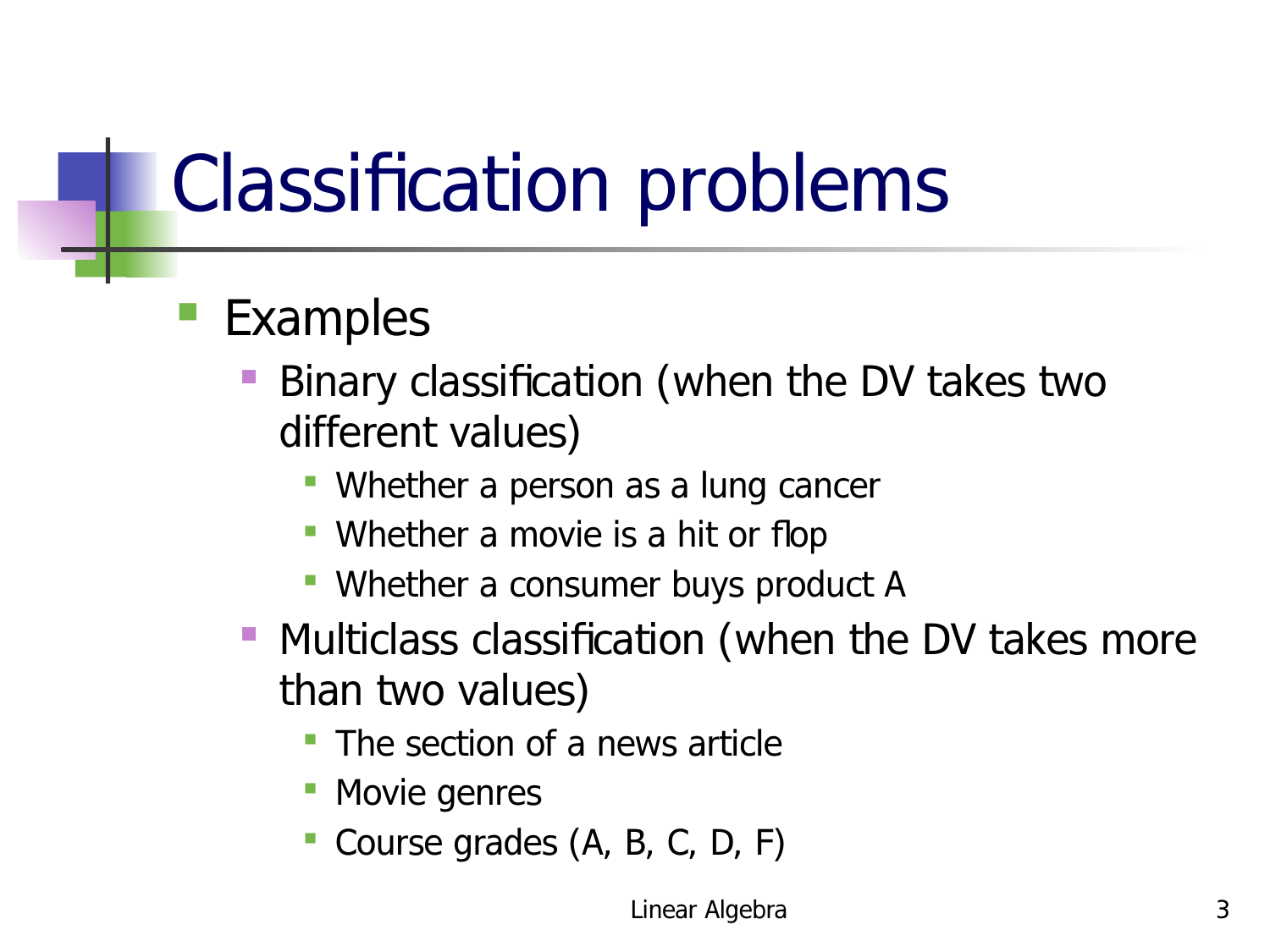

# Classification problems
Examples
Binary classification (when the DV takes two different values)
Whether a person as a lung cancer
Whether a movie is a hit or flop
Whether a consumer buys product A
Multiclass classification (when the DV takes more than two values)
The section of a news article
Movie genres
Course grades (A, B, C, D, F)

Linear Algebra
3